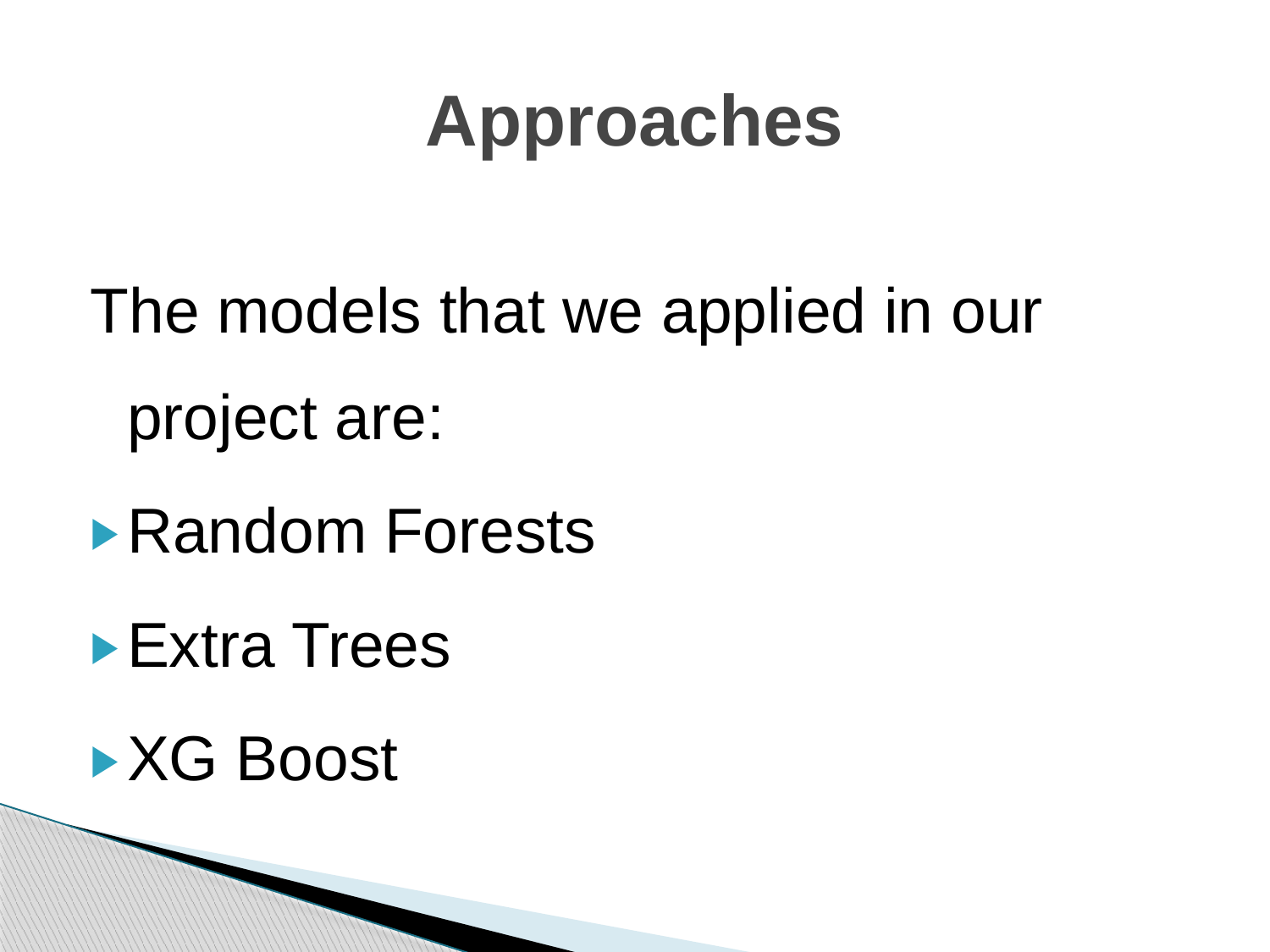

# Approaches
The models that we applied in our project are:
Random Forests
Extra Trees
XG Boost